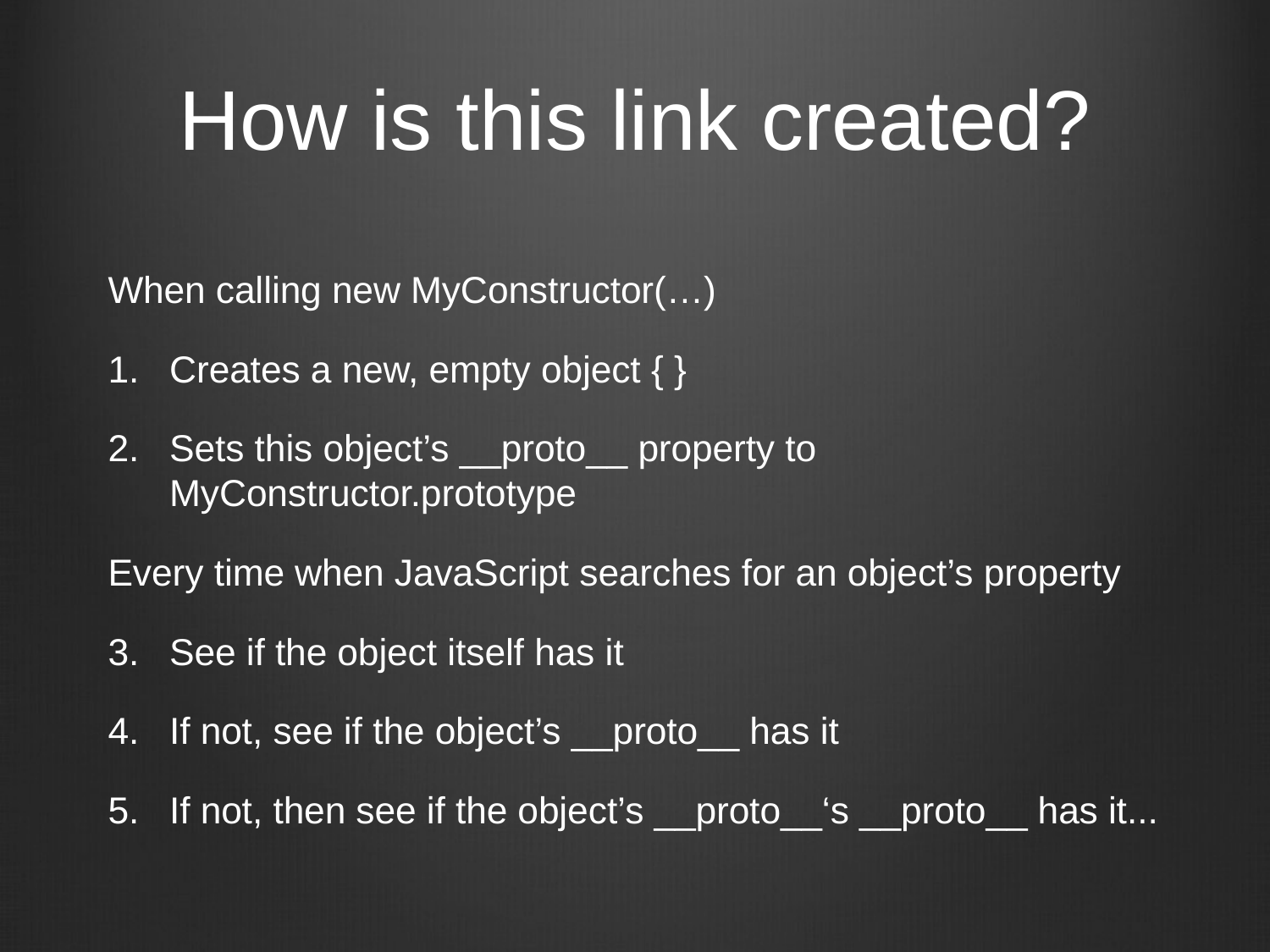

# How is this link created?
When calling new MyConstructor(…)
Creates a new, empty object { }
Sets this object’s __proto__ property to MyConstructor.prototype
Every time when JavaScript searches for an object’s property
See if the object itself has it
If not, see if the object’s __proto__ has it
If not, then see if the object’s __proto__‘s __proto__ has it...